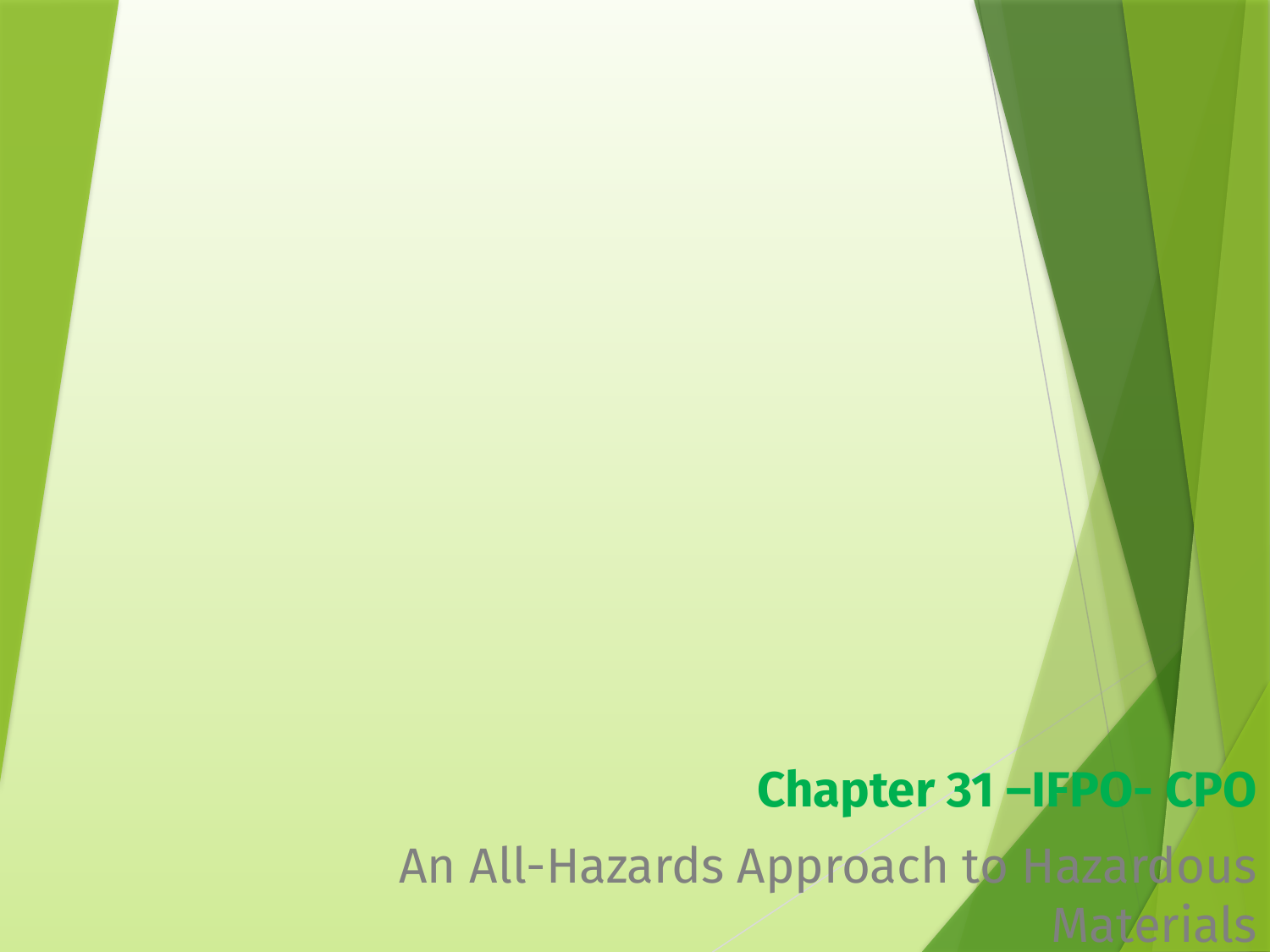

Chapter 31 –IFPO- CPO
An All-Hazards Approach to Hazardous Materials

1